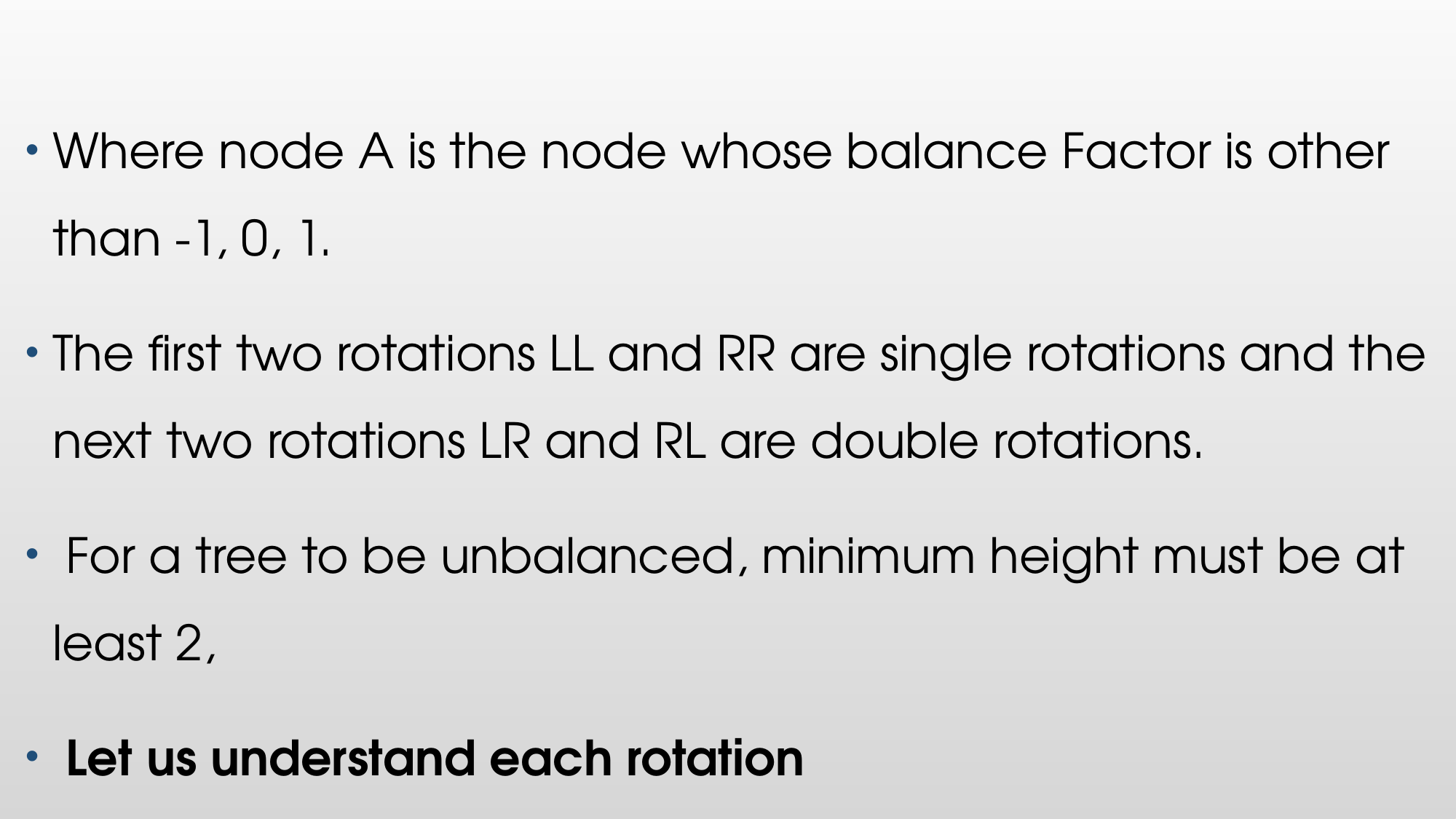

#
Where node A is the node whose balance Factor is other than -1, 0, 1.
The first two rotations LL and RR are single rotations and the next two rotations LR and RL are double rotations.
 For a tree to be unbalanced, minimum height must be at least 2,
 Let us understand each rotation